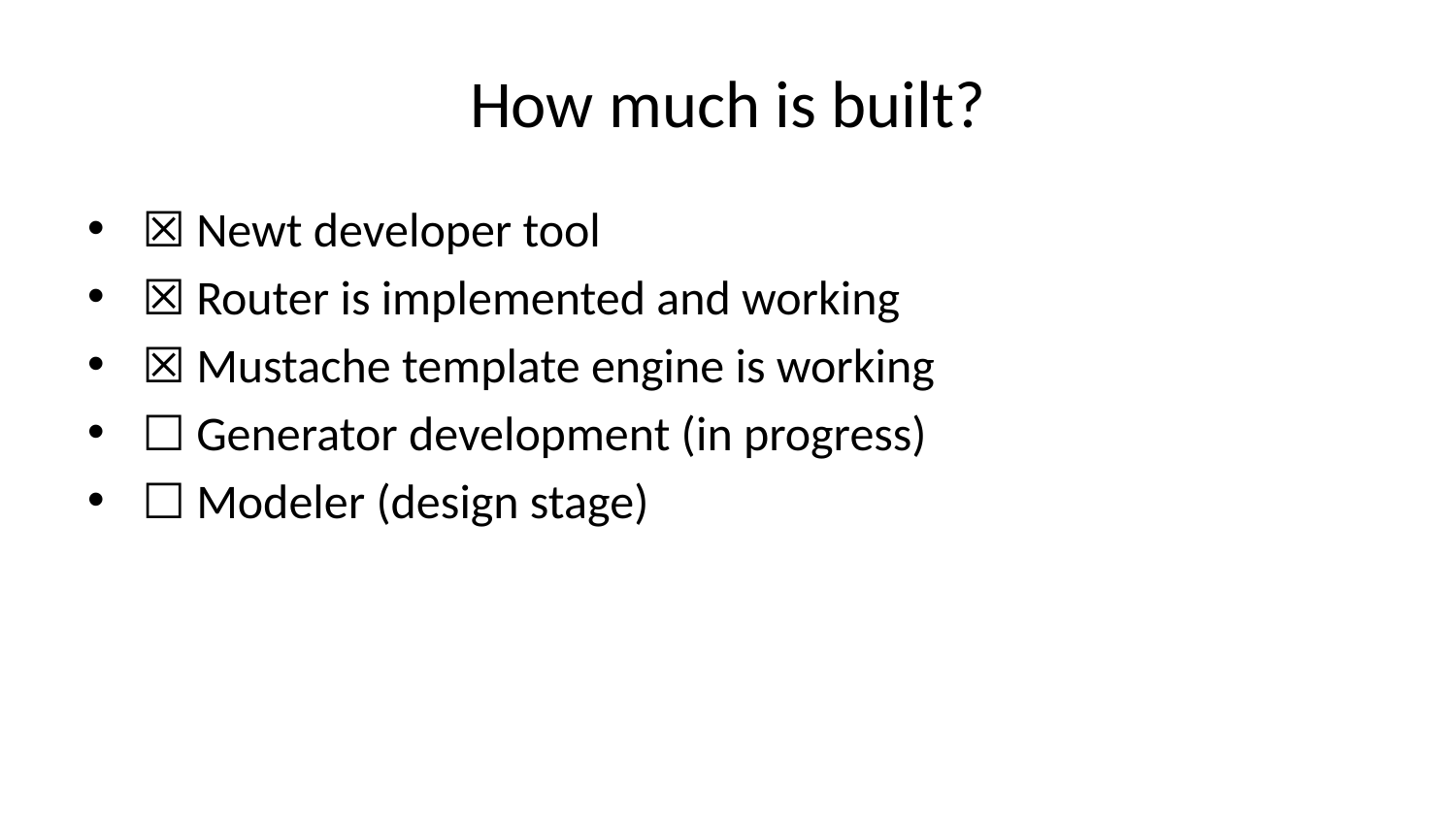

# How much is built?
☒ Newt developer tool
☒ Router is implemented and working
☒ Mustache template engine is working
☐ Generator development (in progress)
☐ Modeler (design stage)